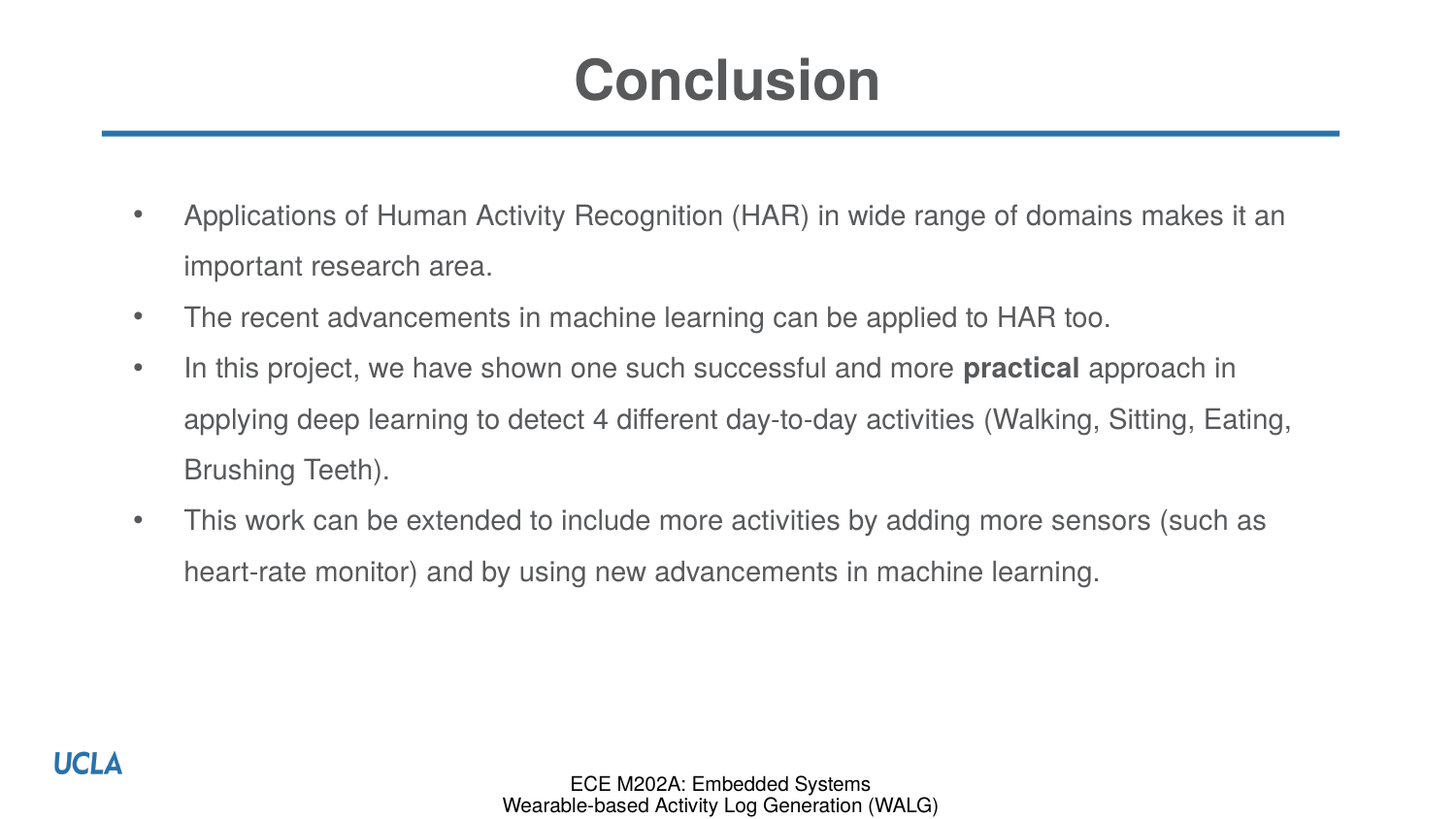

# Conclusion
Applications of Human Activity Recognition (HAR) in wide range of domains makes it an important research area.
The recent advancements in machine learning can be applied to HAR too.
In this project, we have shown one such successful and more practical approach in applying deep learning to detect 4 different day-to-day activities (Walking, Sitting, Eating, Brushing Teeth).
This work can be extended to include more activities by adding more sensors (such as heart-rate monitor) and by using new advancements in machine learning.